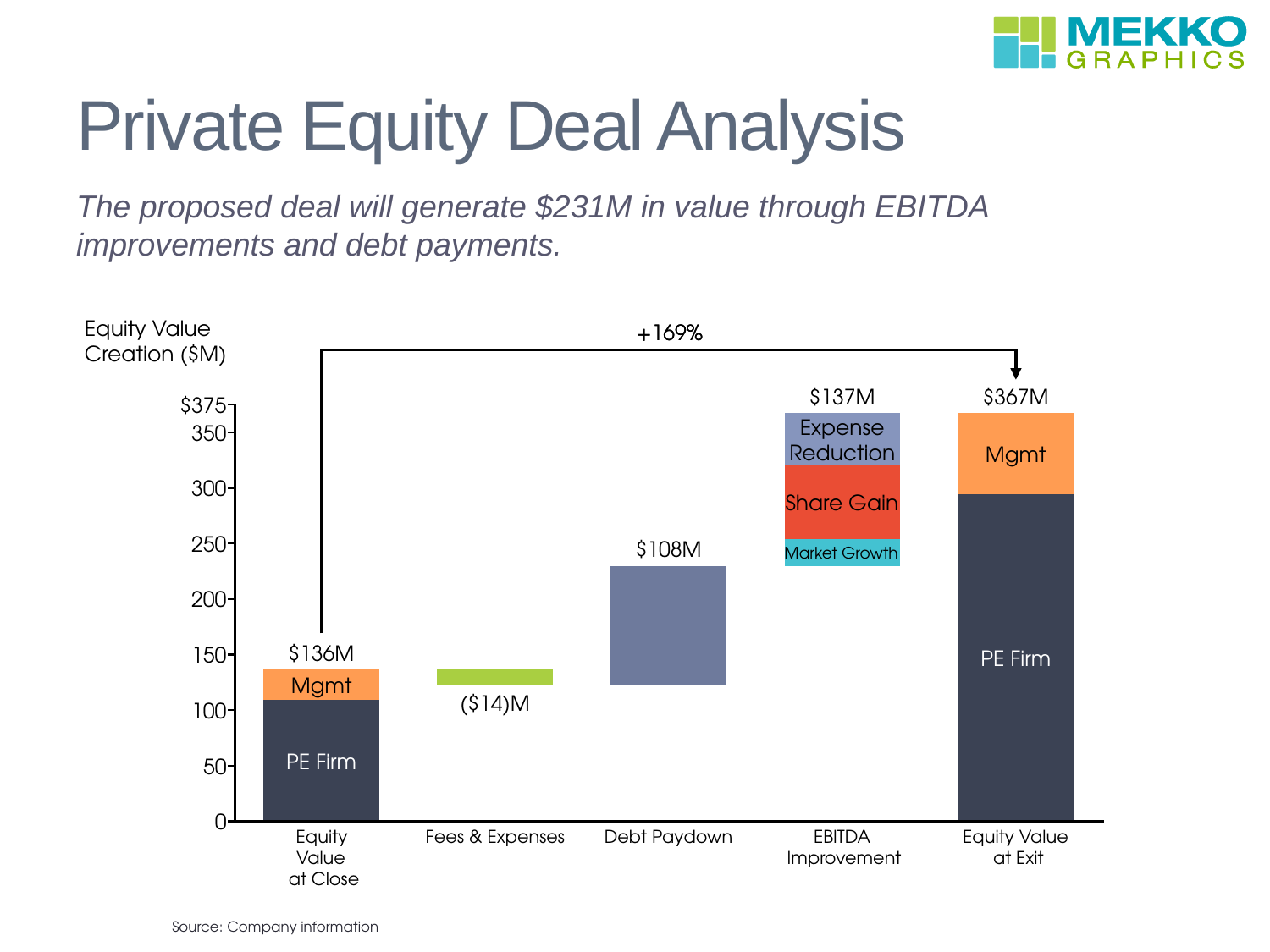

# Private Equity Deal Analysis
The proposed deal will generate $231M in value through EBITDA improvements and debt payments.

Source: Company information